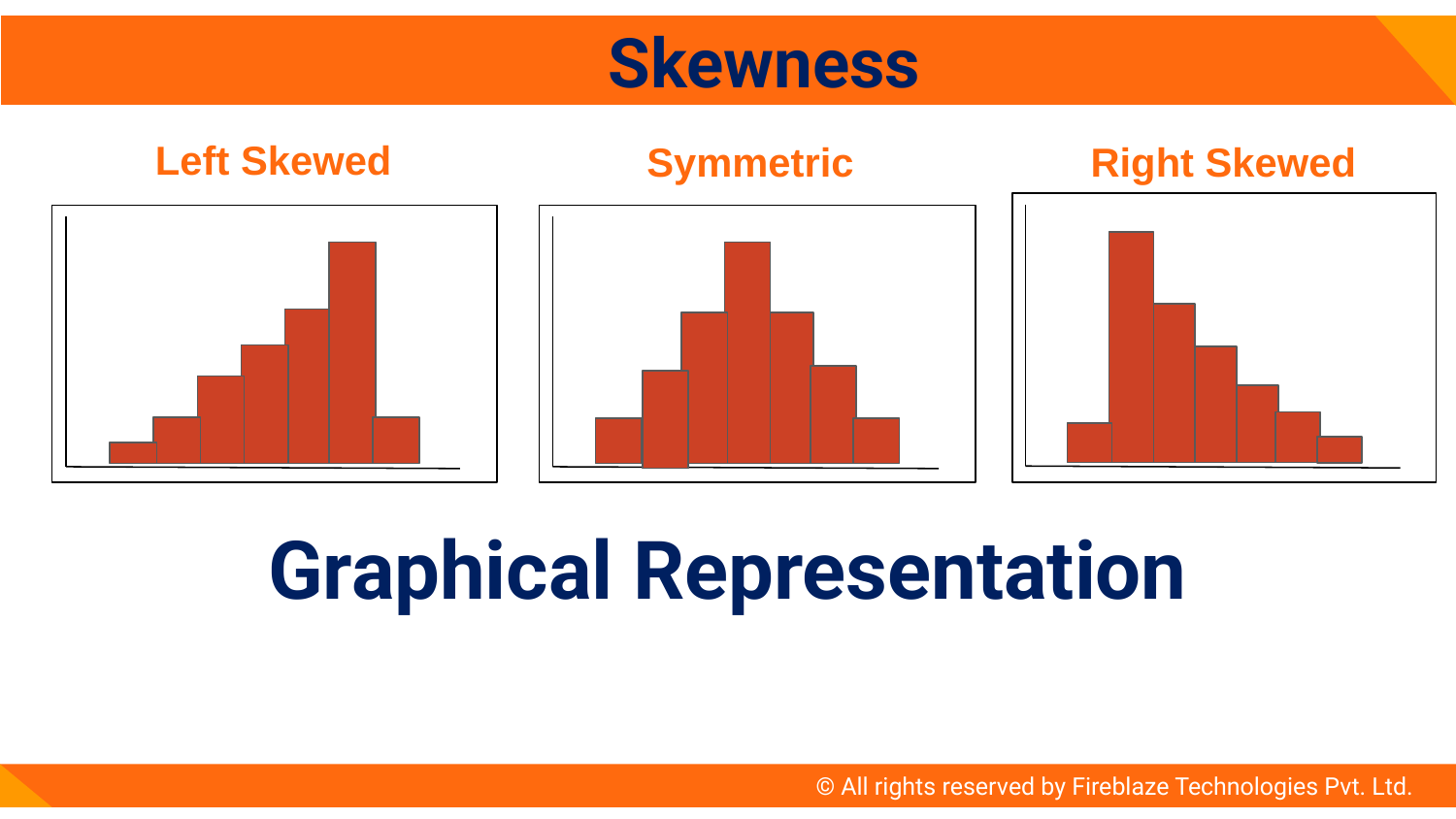

# Skewness

Graphical Representation
Left Skewed
Symmetric
Right Skewed

© All rights reserved by Fireblaze Technologies Pvt. Ltd.